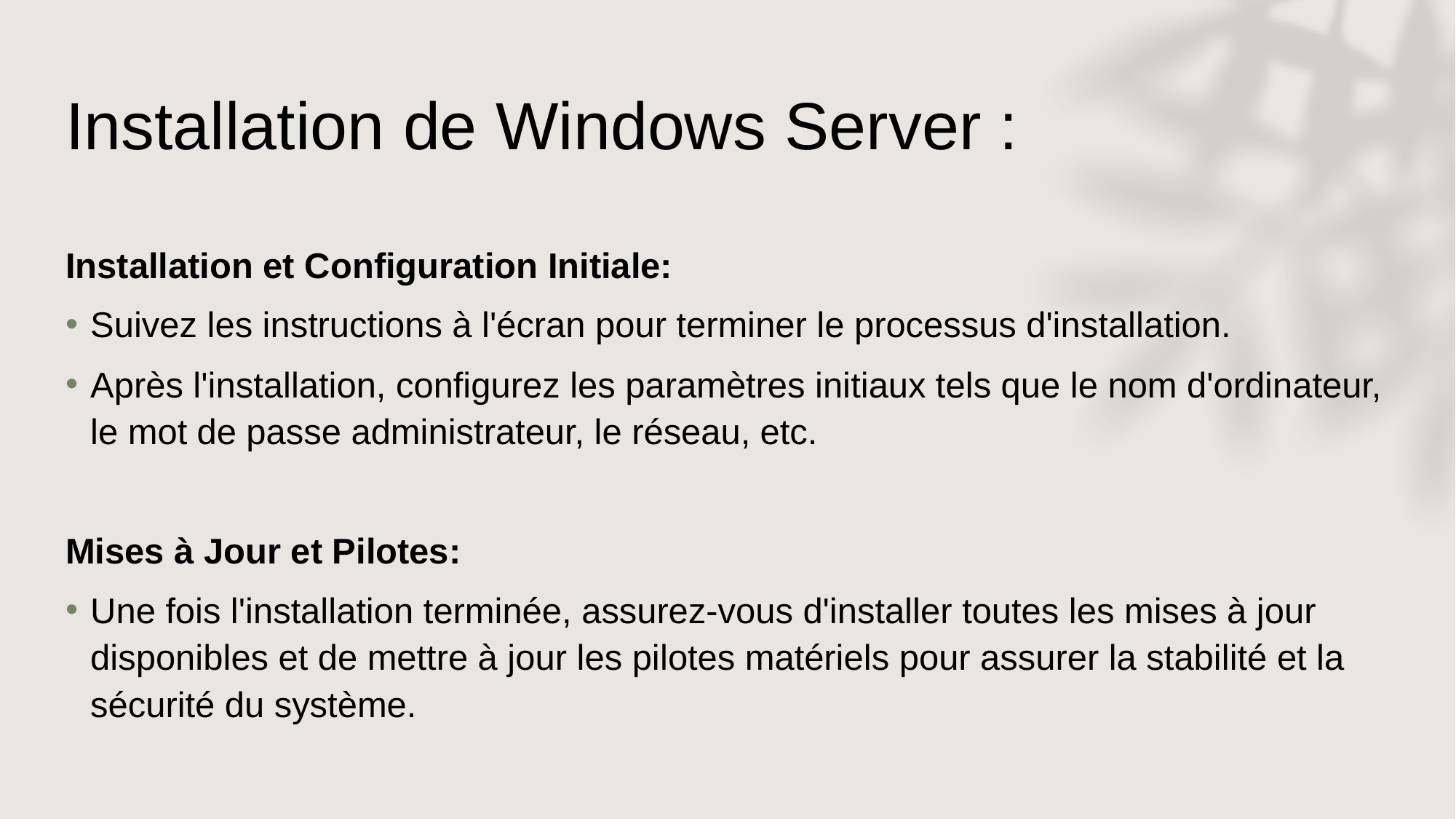

# Installation de Windows Server :
Installation et Configuration Initiale:
Suivez les instructions à l'écran pour terminer le processus d'installation.
Après l'installation, configurez les paramètres initiaux tels que le nom d'ordinateur, le mot de passe administrateur, le réseau, etc.

Mises à Jour et Pilotes:
Une fois l'installation terminée, assurez-vous d'installer toutes les mises à jour disponibles et de mettre à jour les pilotes matériels pour assurer la stabilité et la sécurité du système.